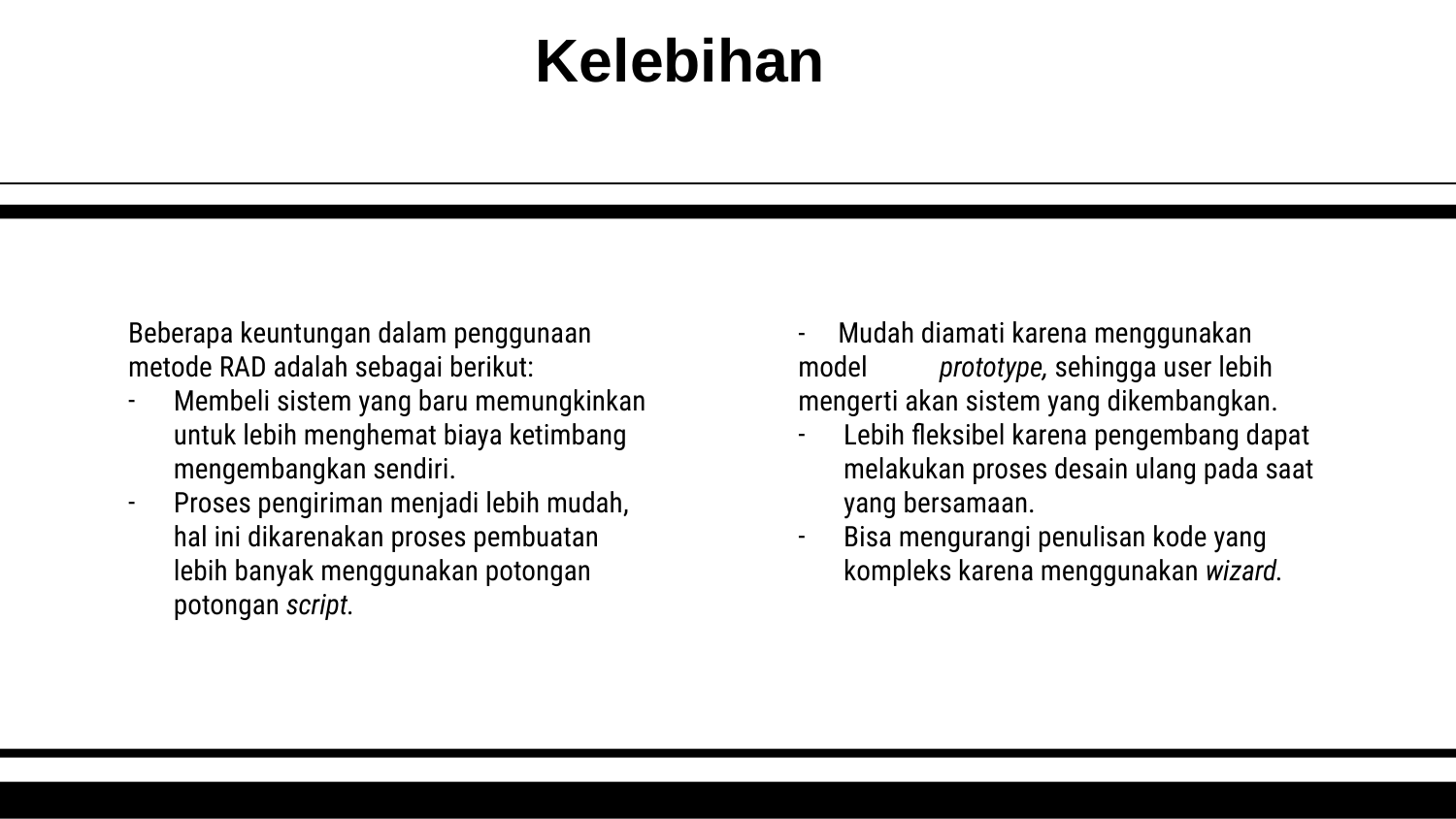

# Kelebihan

-     Mudah diamati karena menggunakan model           prototype, sehingga user lebih mengerti akan sistem yang dikembangkan.
Lebih fleksibel karena pengembang dapat melakukan proses desain ulang pada saat yang bersamaan.
Bisa mengurangi penulisan kode yang kompleks karena menggunakan wizard.
Beberapa keuntungan dalam penggunaan metode RAD adalah sebagai berikut:
Membeli sistem yang baru memungkinkan untuk lebih menghemat biaya ketimbang mengembangkan sendiri.
Proses pengiriman menjadi lebih mudah, hal ini dikarenakan proses pembuatan lebih banyak menggunakan potongan potongan script.